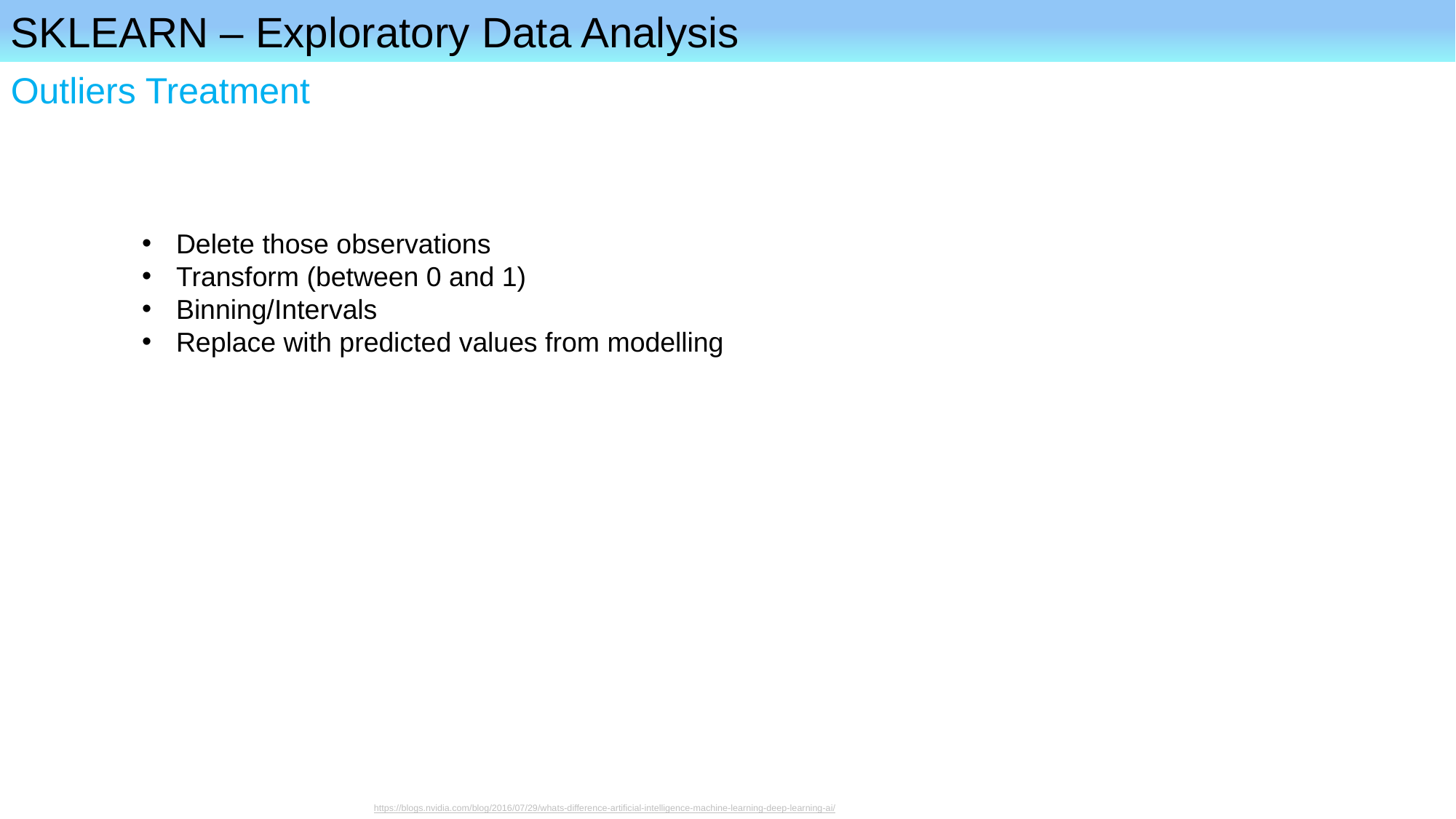

SKLEARN – Exploratory Data Analysis
Outliers Treatment
Delete those observations
Transform (between 0 and 1)
Binning/Intervals
Replace with predicted values from modelling
https://blogs.nvidia.com/blog/2016/07/29/whats-difference-artificial-intelligence-machine-learning-deep-learning-ai/